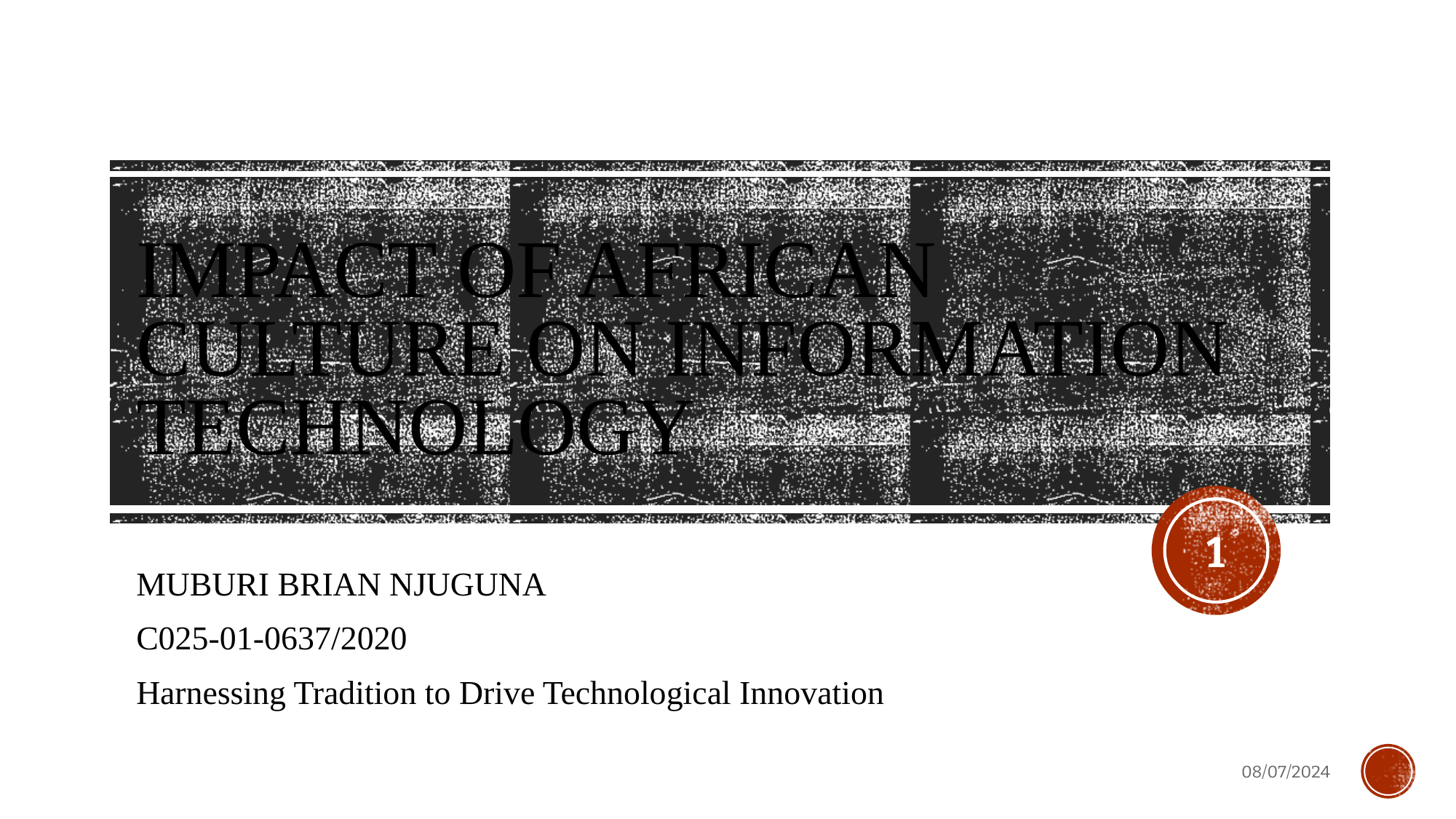

Impact of African Culture on Information Technology
1
MUBURI BRIAN NJUGUNA
C025-01-0637/2020
Harnessing Tradition to Drive Technological Innovation
08/07/2024